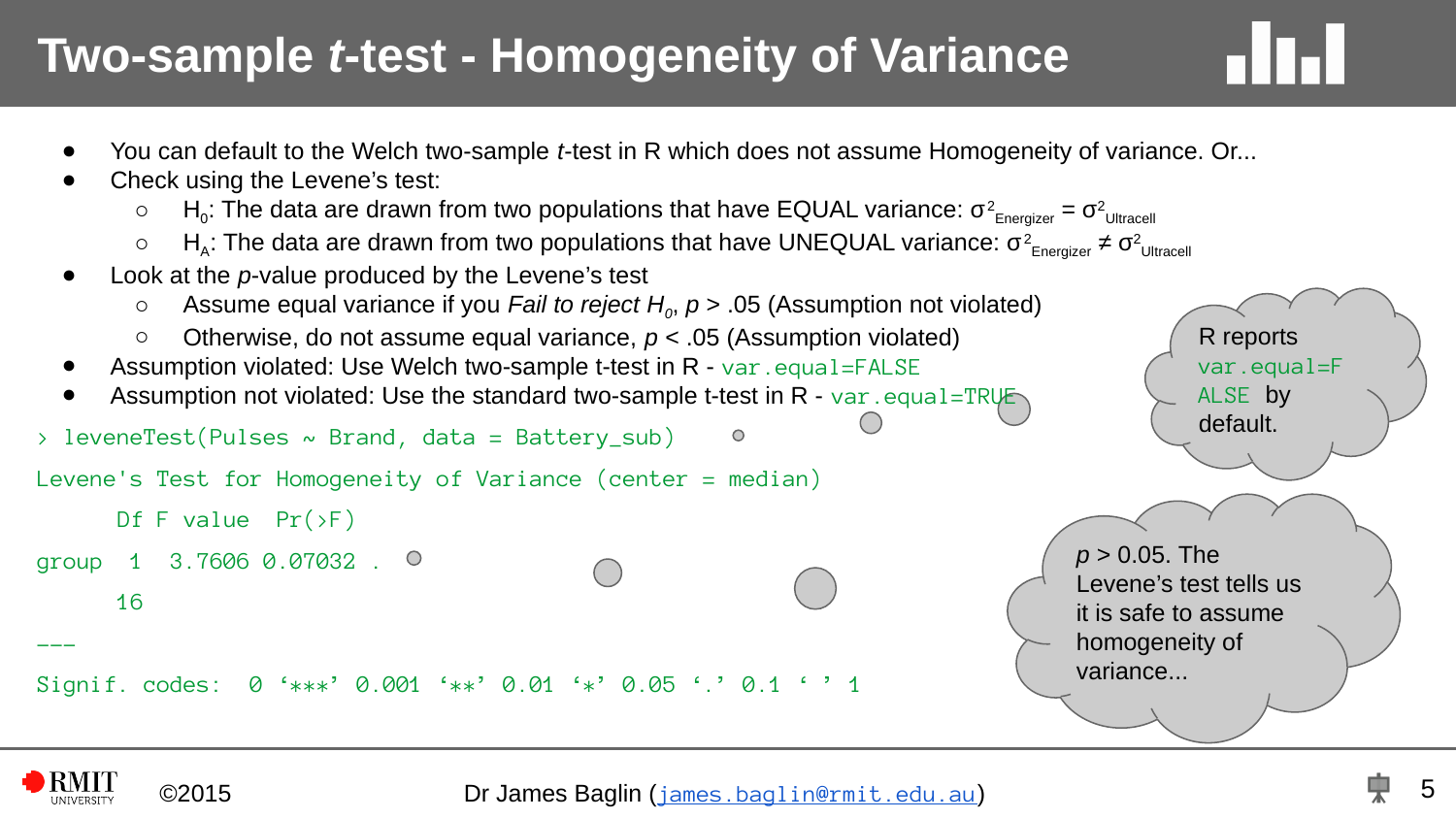

# Two-sample t-test - Homogeneity of Variance
You can default to the Welch two-sample t-test in R which does not assume Homogeneity of variance. Or...
Check using the Levene’s test:
H0: The data are drawn from two populations that have EQUAL variance: σ2Energizer = σ2Ultracell
HA: The data are drawn from two populations that have UNEQUAL variance: σ2Energizer ≠ σ2Ultracell
Look at the p-value produced by the Levene’s test
Assume equal variance if you Fail to reject H0, p > .05 (Assumption not violated)
Otherwise, do not assume equal variance, p < .05 (Assumption violated)
Assumption violated: Use Welch two-sample t-test in R - var.equal=FALSE
Assumption not violated: Use the standard two-sample t-test in R - var.equal=TRUE
> leveneTest(Pulses ~ Brand, data = Battery_sub)
Levene's Test for Homogeneity of Variance (center = median)
      Df F value  Pr(>F)
group  1  3.7606 0.07032 .
      16
---
Signif. codes:  0 ‘***’ 0.001 ‘**’ 0.01 ‘*’ 0.05 ‘.’ 0.1 ‘ ’ 1
R reports var.equal=FALSE by default.
p > 0.05. The Levene’s test tells us it is safe to assume homogeneity of variance...
5